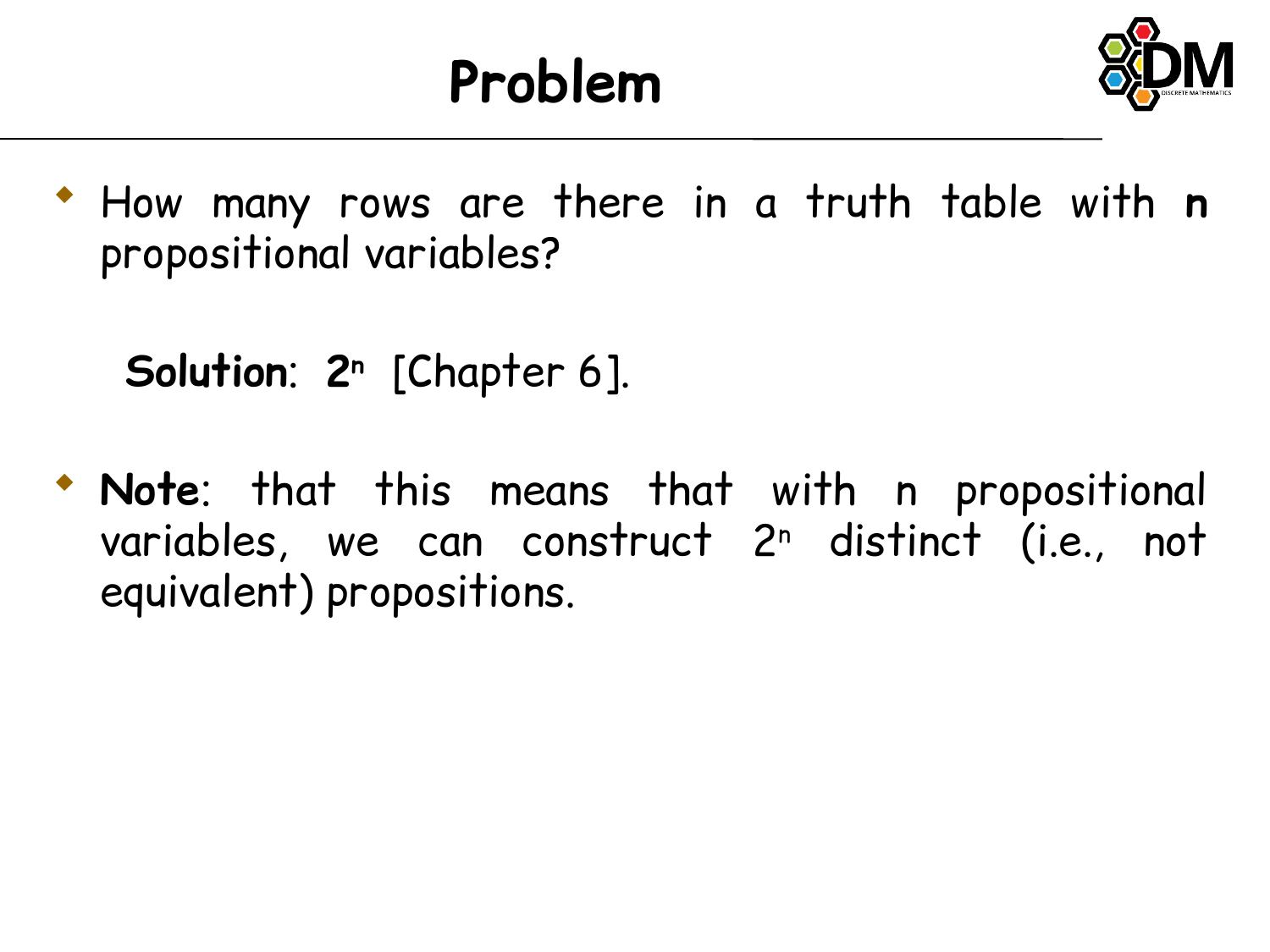

# Problem
How many rows are there in a truth table with n propositional variables?

    Solution:  2n   [Chapter 6].

Note: that this means that with n propositional variables, we can construct 2n distinct (i.e., not equivalent) propositions.